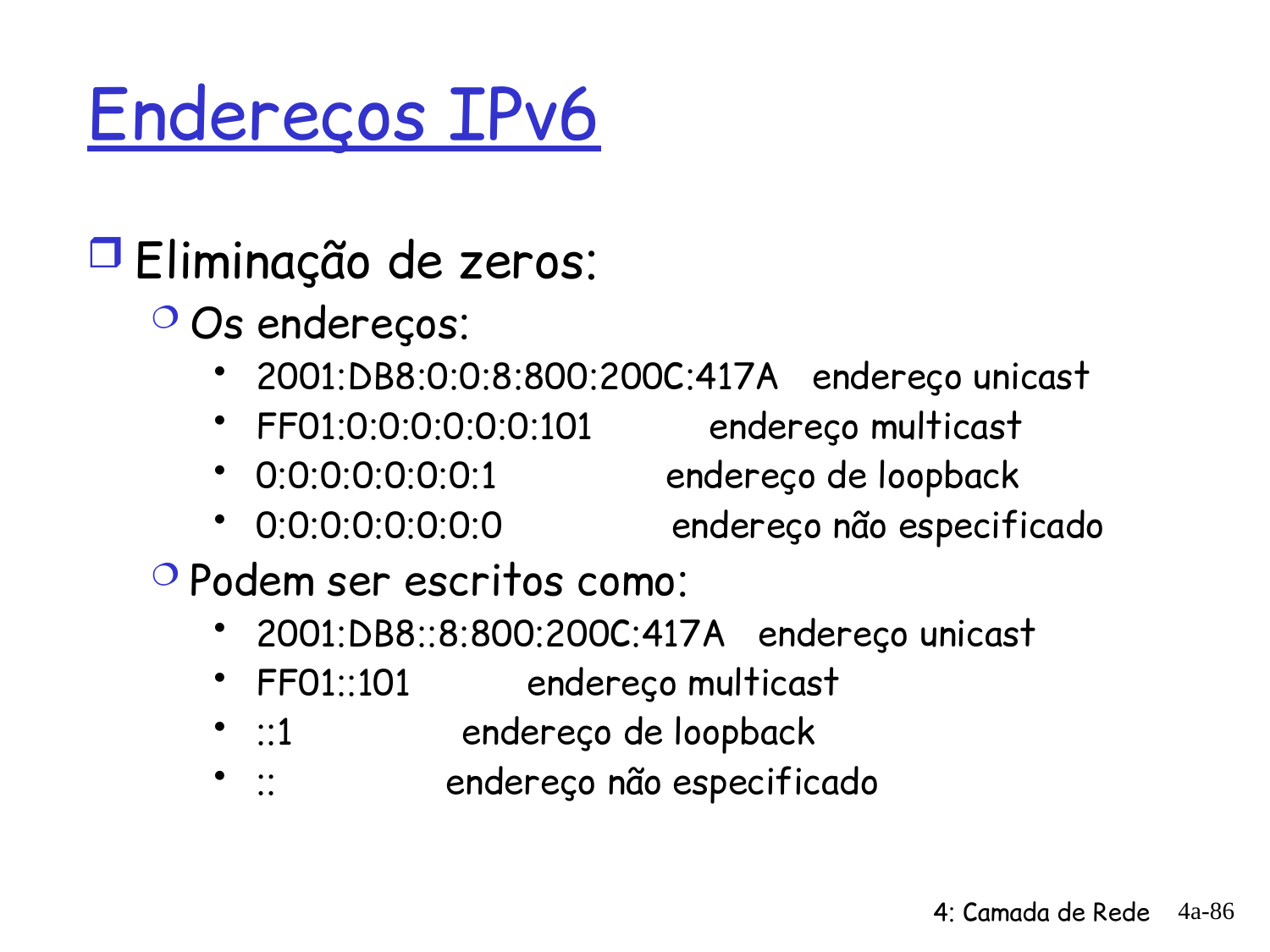

# Endereços IPv6
Eliminação de zeros:
Os endereços:
 2001:DB8:0:0:8:800:200C:417A   endereço unicast
 FF01:0:0:0:0:0:0:101           endereço multicast
 0:0:0:0:0:0:0:1                endereço de loopback
 0:0:0:0:0:0:0:0                endereço não especificado
Podem ser escritos como:
 2001:DB8::8:800:200C:417A   endereço unicast
 FF01::101           endereço multicast
 ::1                endereço de loopback
 ::                endereço não especificado

4a-86
4: Camada de Rede